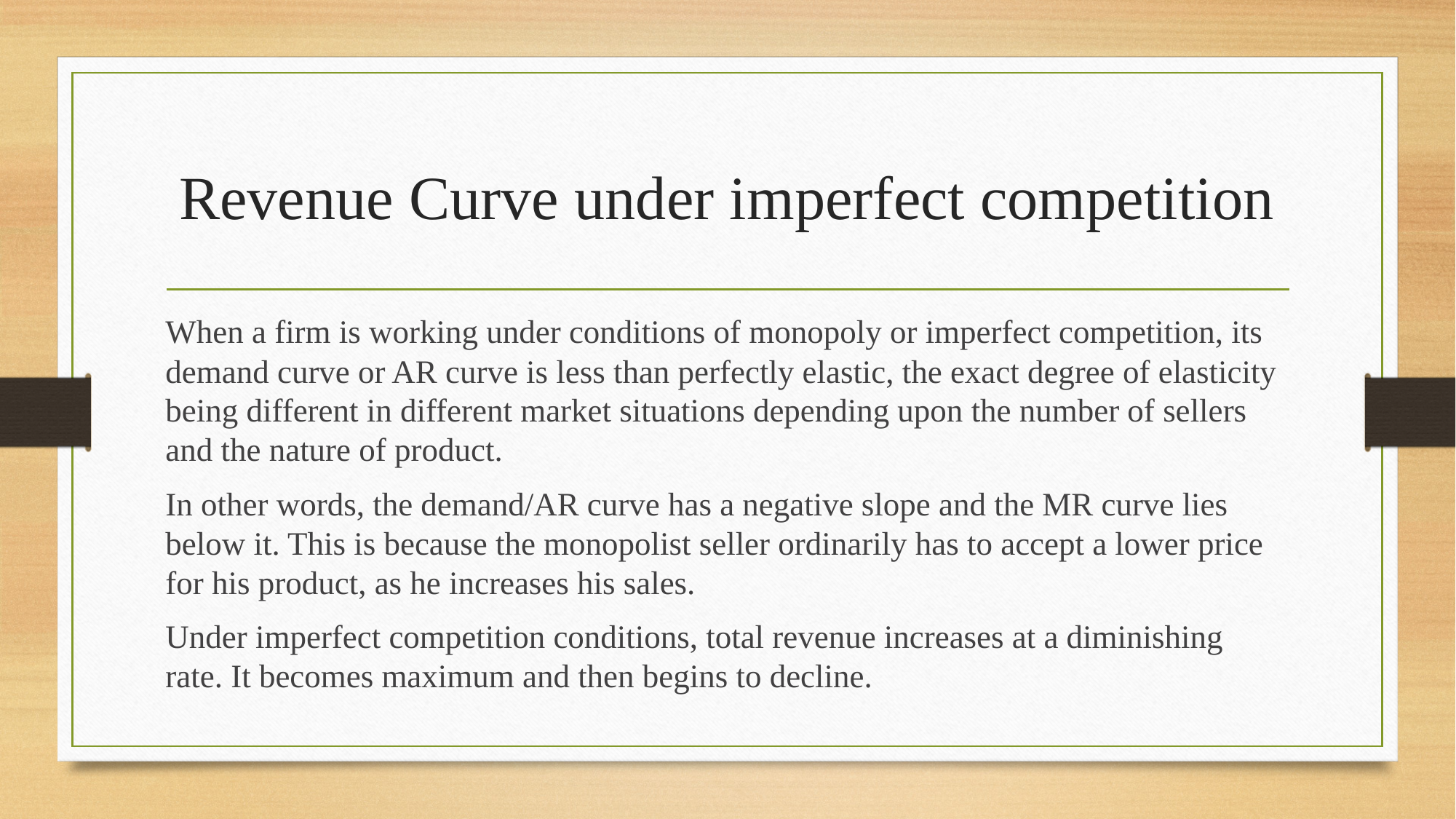

# Revenue Curve under imperfect competition
When a firm is working under conditions of monopoly or imperfect competition, its demand curve or AR curve is less than perfectly elastic, the exact degree of elasticity being different in different market situations depending upon the number of sellers and the nature of product.
In other words, the demand/AR curve has a negative slope and the MR curve lies below it. This is because the monopolist seller ordinarily has to accept a lower price for his product, as he increases his sales.
Under imperfect competition conditions, total revenue increases at a diminishing rate. It becomes maximum and then begins to decline.